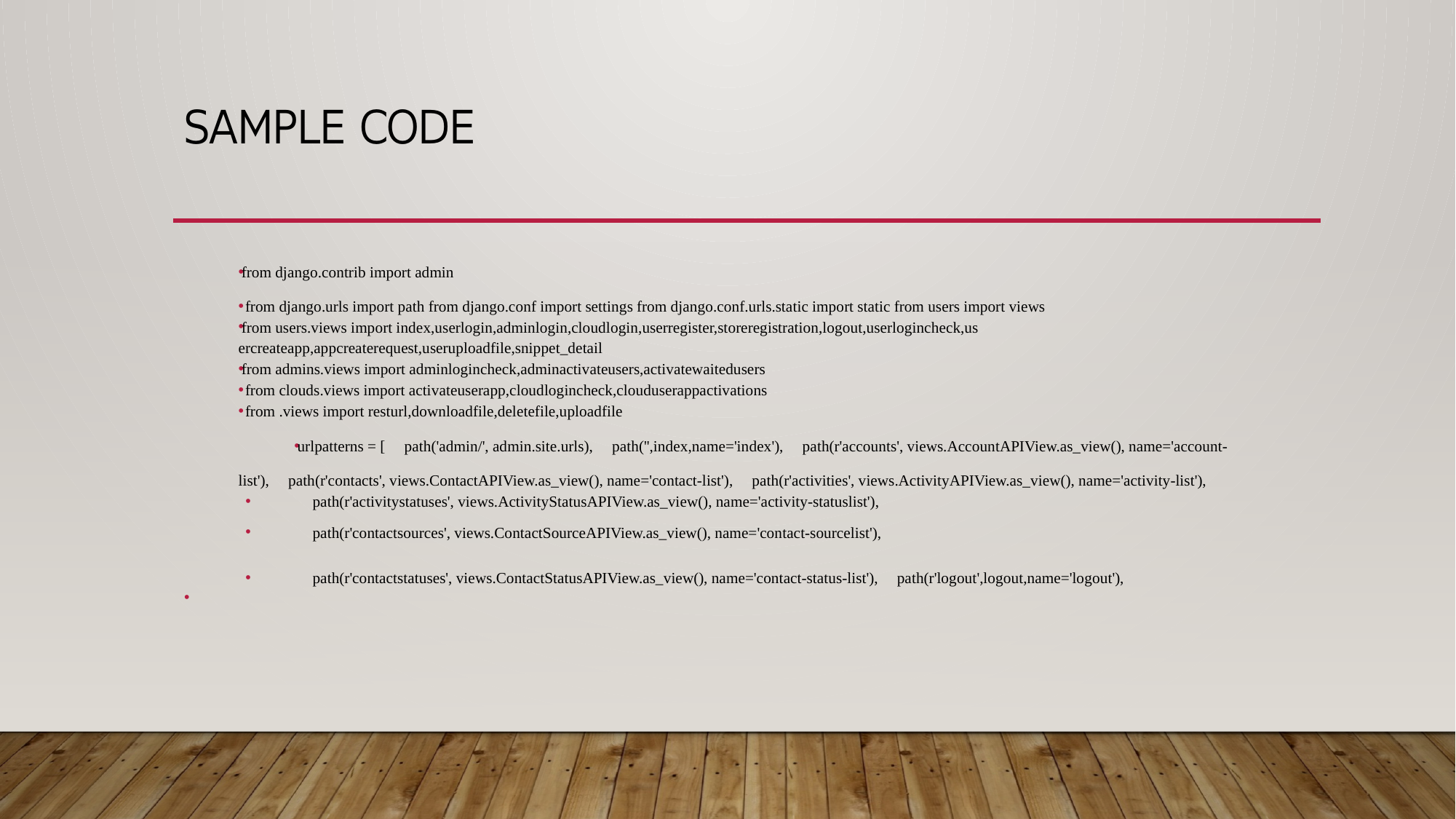

# SAMPLE CODE
from django.contrib import admin
 from django.urls import path from django.conf import settings from django.conf.urls.static import static from users import views
from users.views import index,userlogin,adminlogin,cloudlogin,userregister,storeregistration,logout,userlogincheck,us ercreateapp,appcreaterequest,useruploadfile,snippet_detail
from admins.views import adminlogincheck,adminactivateusers,activatewaitedusers
 from clouds.views import activateuserapp,cloudlogincheck,clouduserappactivations
 from .views import resturl,downloadfile,deletefile,uploadfile
urlpatterns = [     path('admin/', admin.site.urls),     path('',index,name='index'),     path(r'accounts', views.AccountAPIView.as_view(), name='account-list'),     path(r'contacts', views.ContactAPIView.as_view(), name='contact-list'),     path(r'activities', views.ActivityAPIView.as_view(), name='activity-list'),
    path(r'activitystatuses', views.ActivityStatusAPIView.as_view(), name='activity-statuslist'),
    path(r'contactsources', views.ContactSourceAPIView.as_view(), name='contact-sourcelist'),
    path(r'contactstatuses', views.ContactStatusAPIView.as_view(), name='contact-status-list'),     path(r'logout',logout,name='logout'),